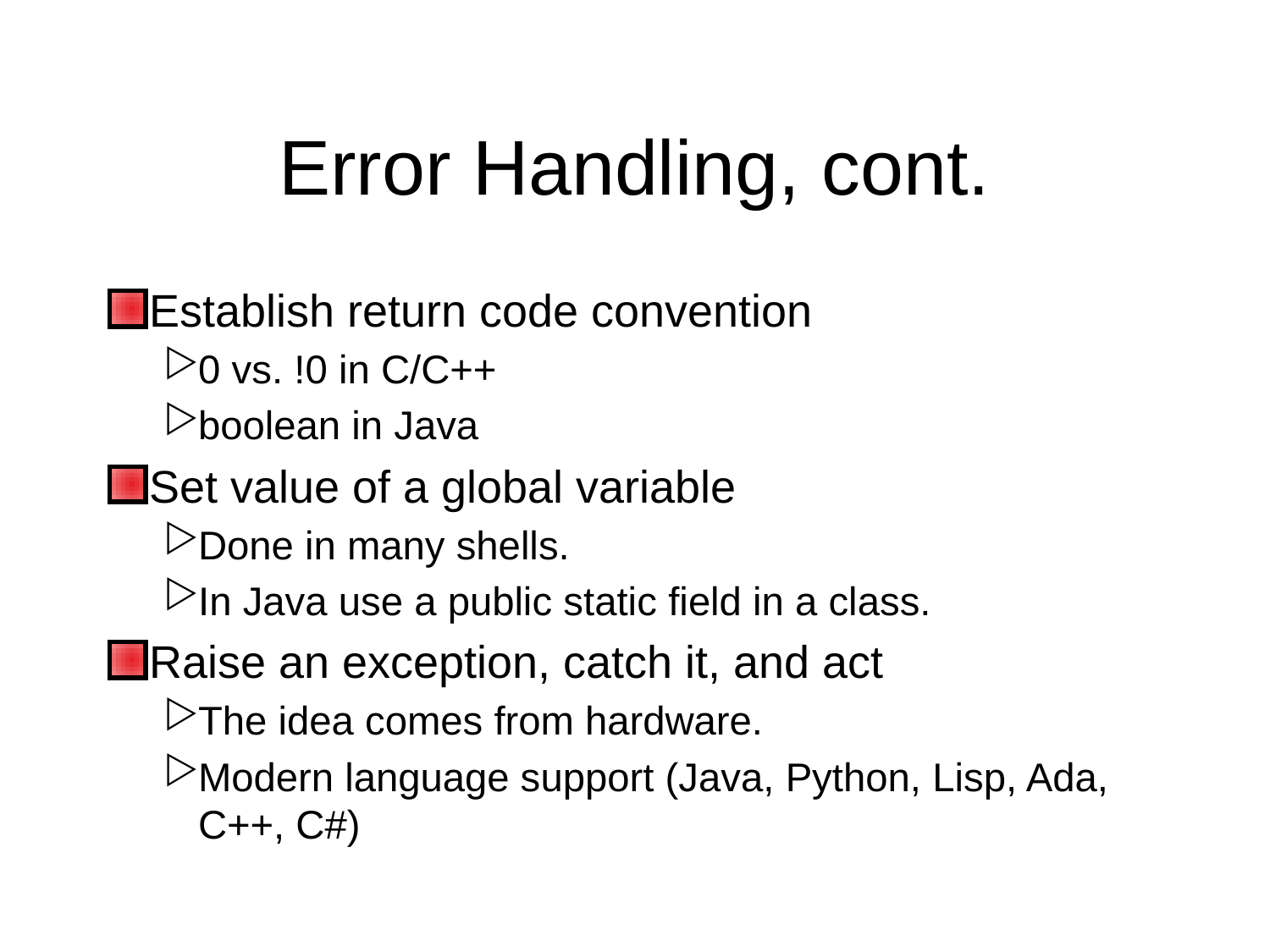

# Error Handling, cont.
Establish return code convention
0 vs. !0 in C/C++
boolean in Java
Set value of a global variable
Done in many shells.
In Java use a public static field in a class.
Raise an exception, catch it, and act
The idea comes from hardware.
Modern language support (Java, Python, Lisp, Ada, C++, C#)